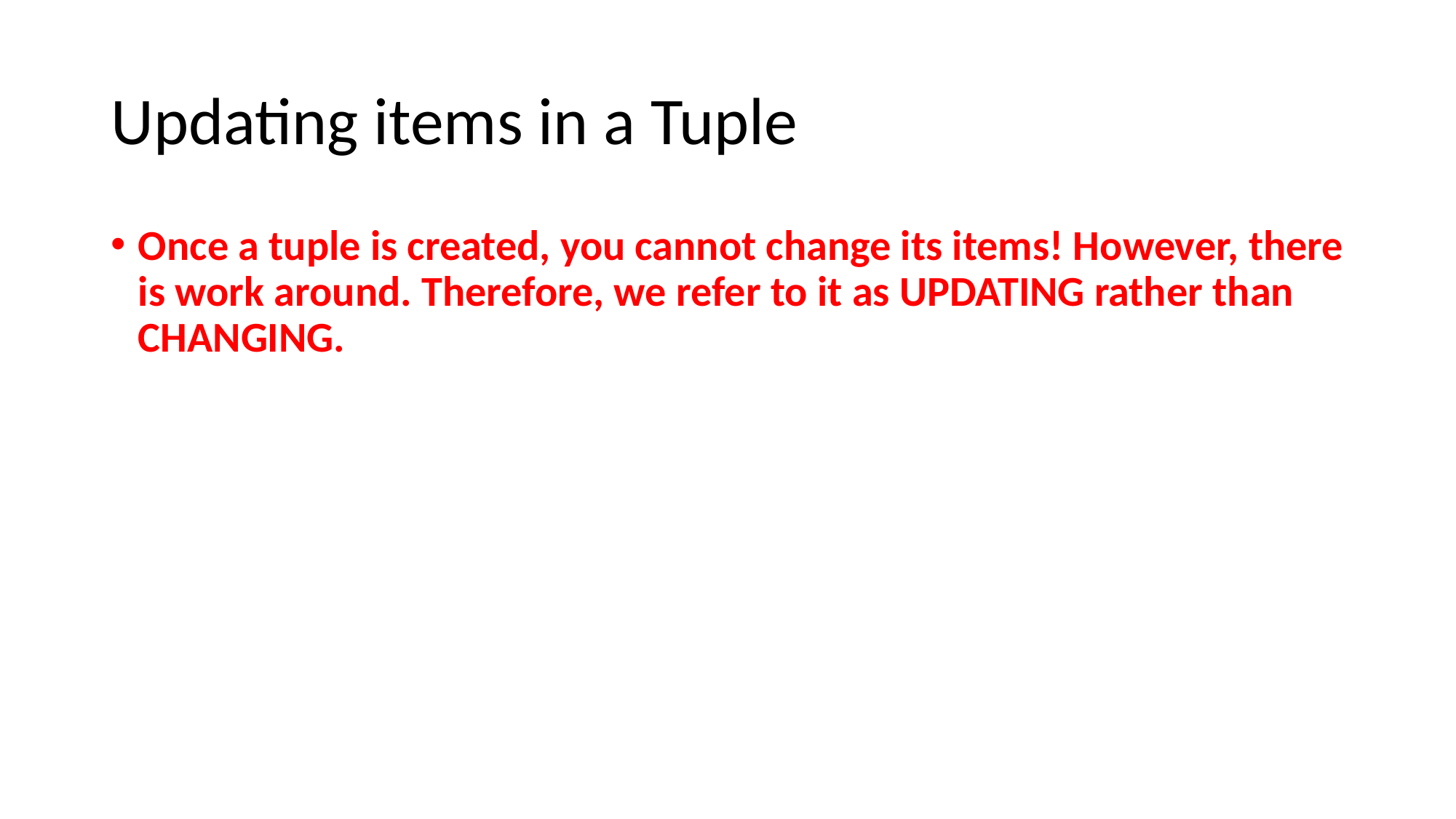

# Updating items in a Tuple
Once a tuple is created, you cannot change its items! However, there is work around. Therefore, we refer to it as UPDATING rather than CHANGING.